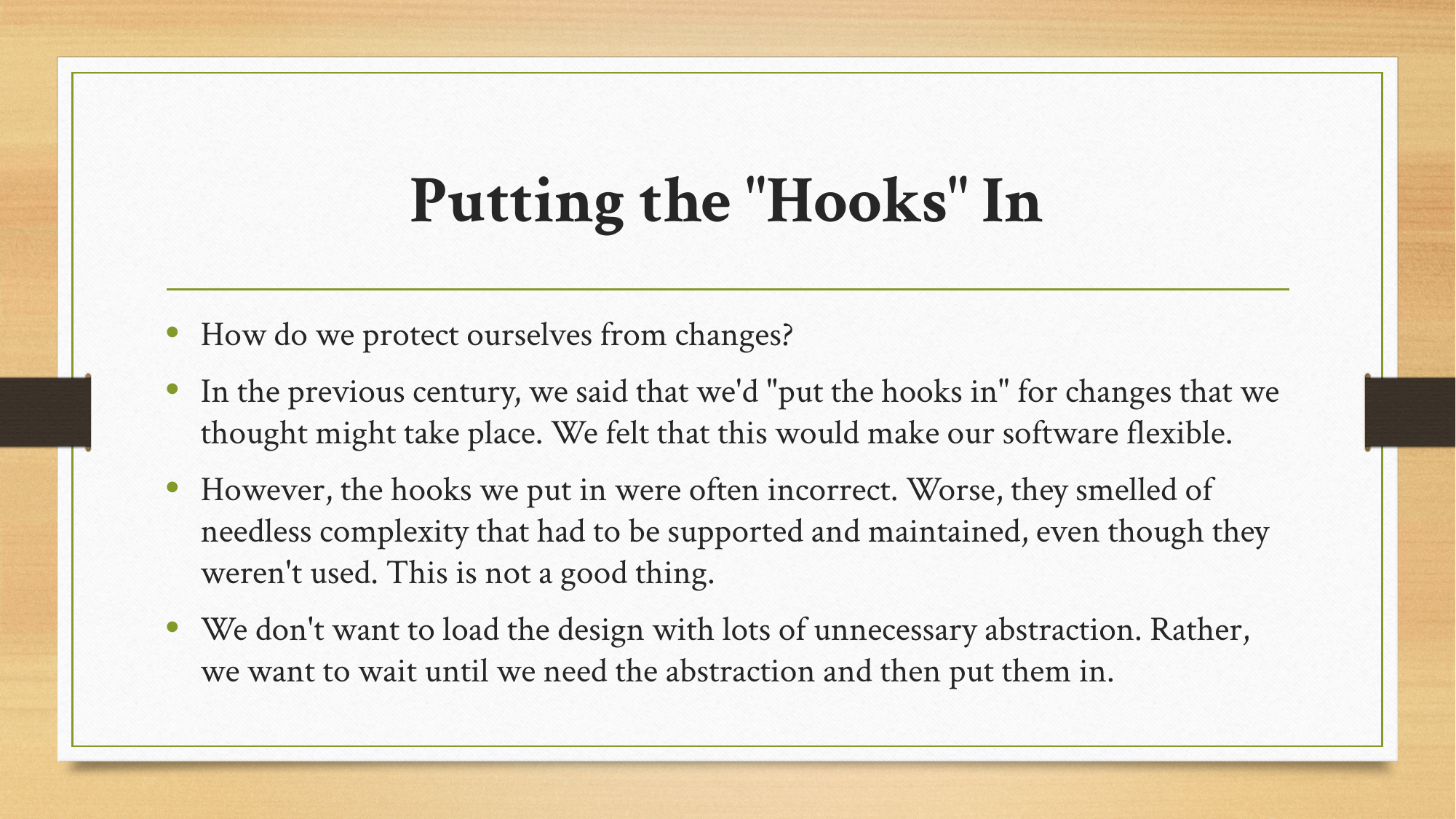

# Putting the "Hooks" In
How do we protect ourselves from changes?
In the previous century, we said that we'd "put the hooks in" for changes that we thought might take place. We felt that this would make our software flexible.
However, the hooks we put in were often incorrect. Worse, they smelled of needless complexity that had to be supported and maintained, even though they weren't used. This is not a good thing.
We don't want to load the design with lots of unnecessary abstraction. Rather, we want to wait until we need the abstraction and then put them in.